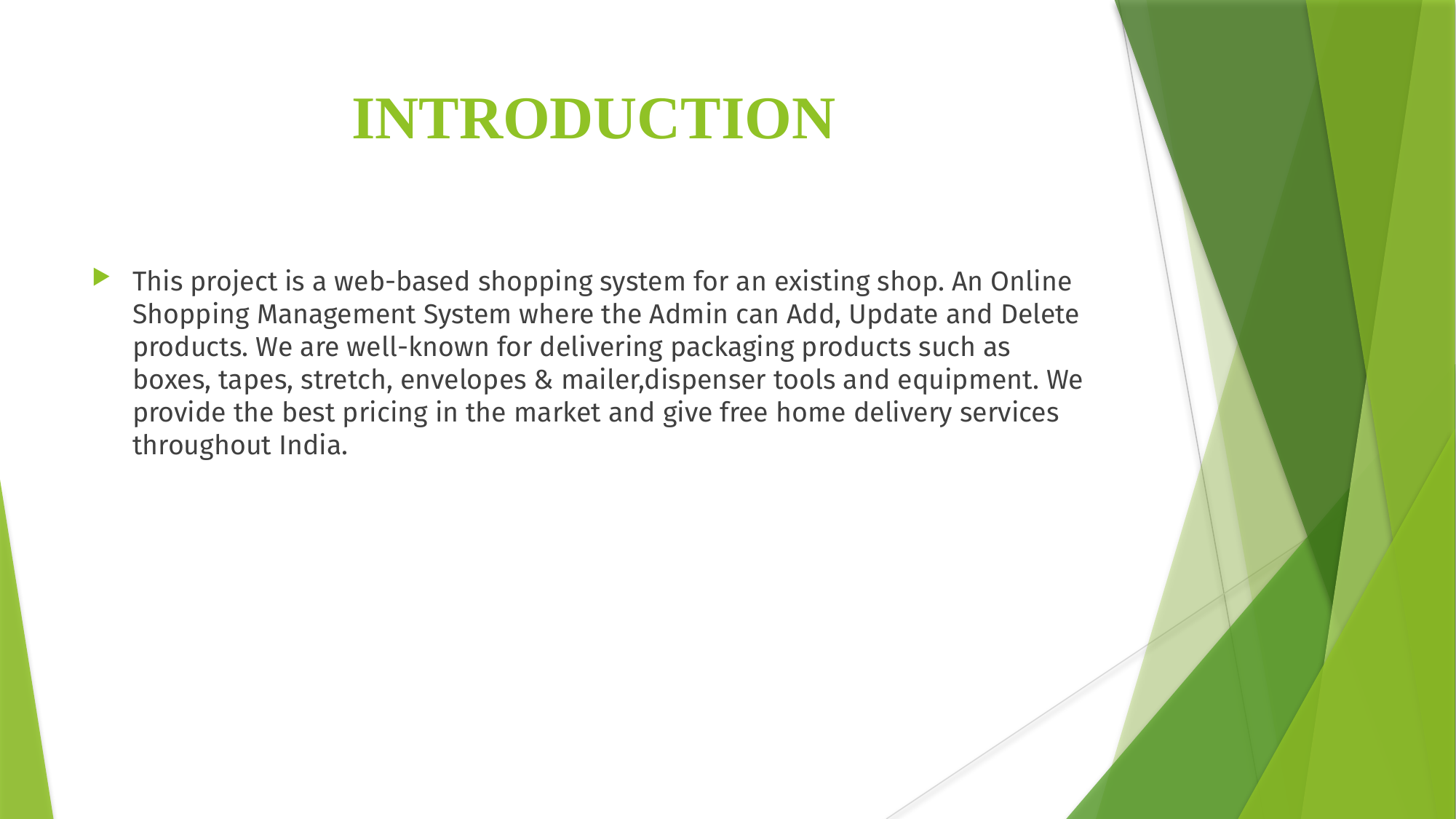

# INTRODUCTION
This project is a web-based shopping system for an existing shop. An Online Shopping Management System where the Admin can Add, Update and Delete products. We are well-known for delivering packaging products such as boxes, tapes, stretch, envelopes & mailer,dispenser tools and equipment. We provide the best pricing in the market and give free home delivery services throughout India.